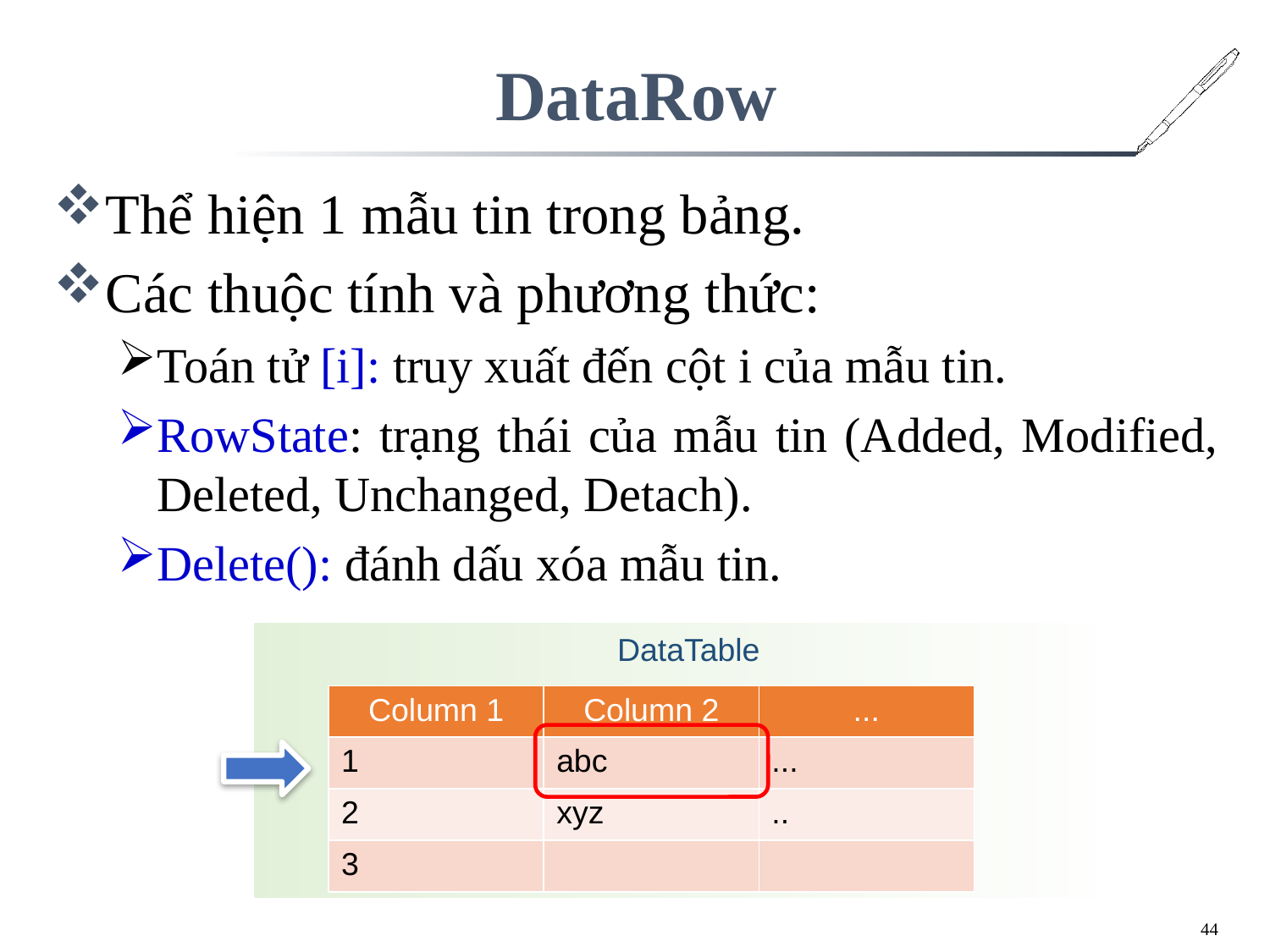

# DataRow
Thể hiện 1 mẫu tin trong bảng.
Các thuộc tính và phương thức:
Toán tử [i]: truy xuất đến cột i của mẫu tin.
RowState: trạng thái của mẫu tin (Added, Modified, Deleted, Unchanged, Detach).
Delete(): đánh dấu xóa mẫu tin.

DataTable
| Column 1 | Column 2 | ... |
| --- | --- | --- |
| 1 | abc | ... |
| 2 | xyz | .. |
| 3 |  |  |

44